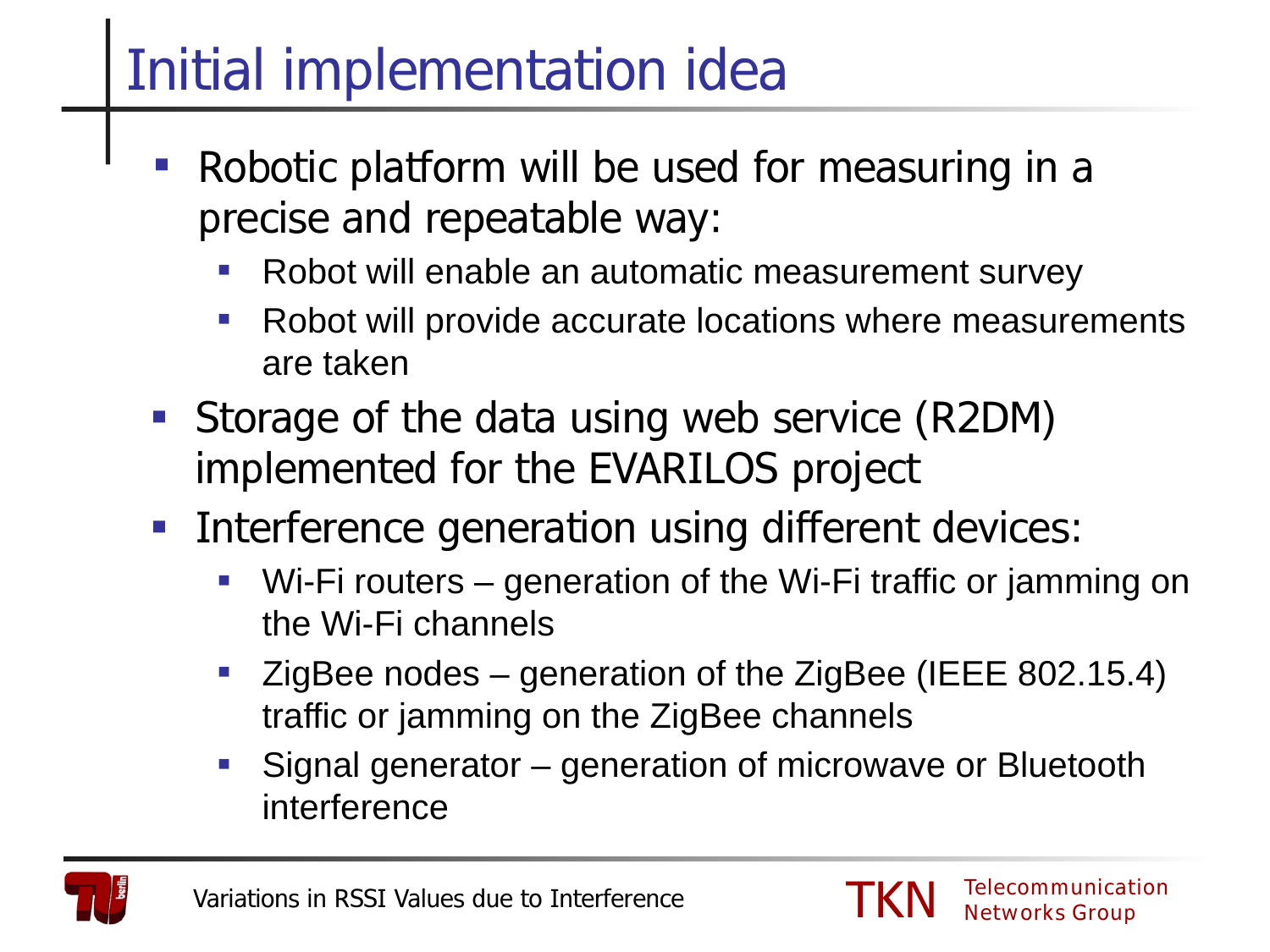

# Initial implementation idea
Robotic platform will be used for measuring in a precise and repeatable way:
Robot will enable an automatic measurement survey
Robot will provide accurate locations where measurements are taken
Storage of the data using web service (R2DM) implemented for the EVARILOS project
Interference generation using different devices:
Wi-Fi routers – generation of the Wi-Fi traffic or jamming on the Wi-Fi channels
ZigBee nodes – generation of the ZigBee (IEEE 802.15.4) traffic or jamming on the ZigBee channels
Signal generator – generation of microwave or Bluetooth interference